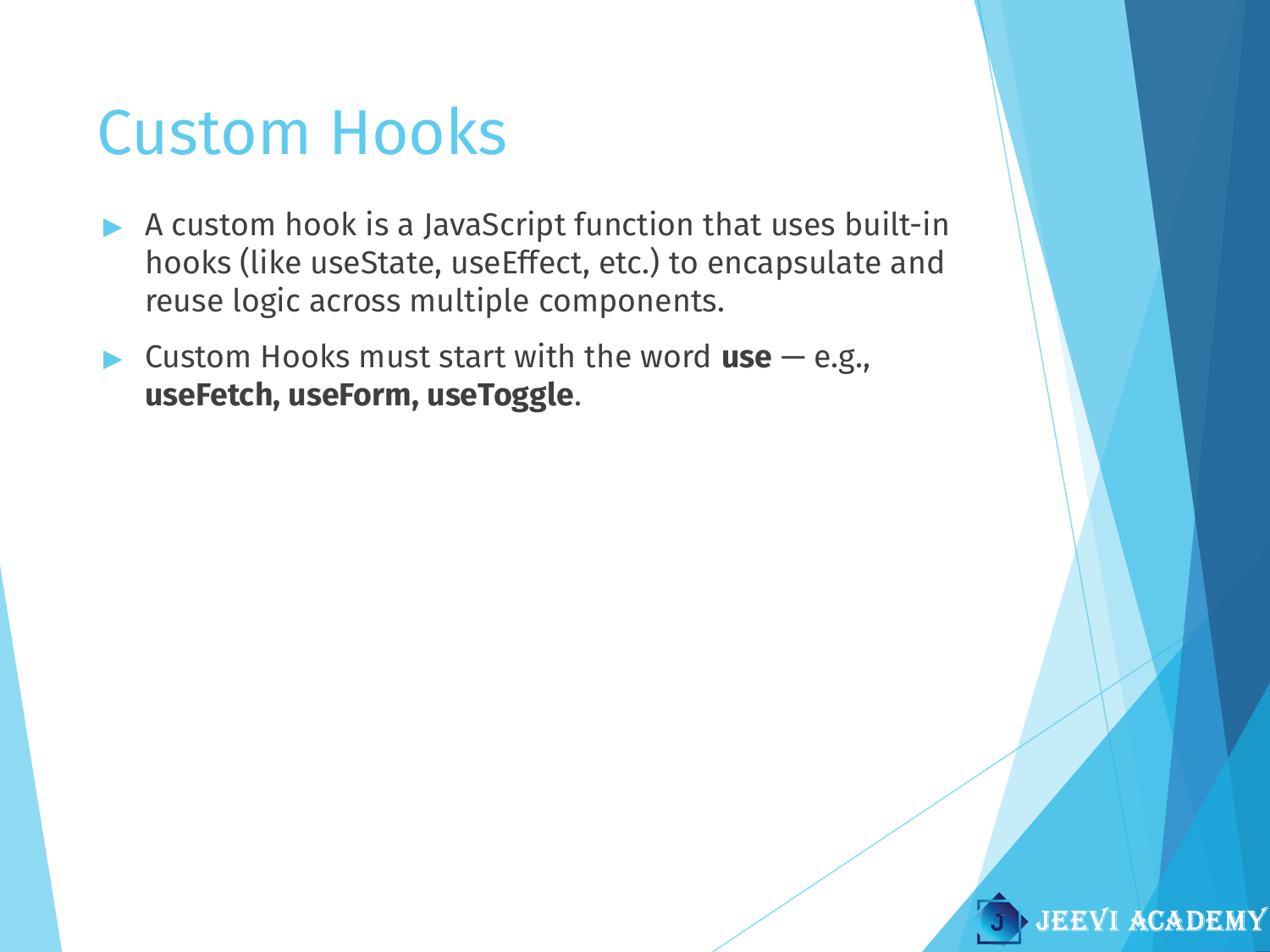

# Custom Hooks
A custom hook is a JavaScript function that uses built-in hooks (like useState, useEffect, etc.) to encapsulate and reuse logic across multiple components.
Custom Hooks must start with the word use — e.g., useFetch, useForm, useToggle.